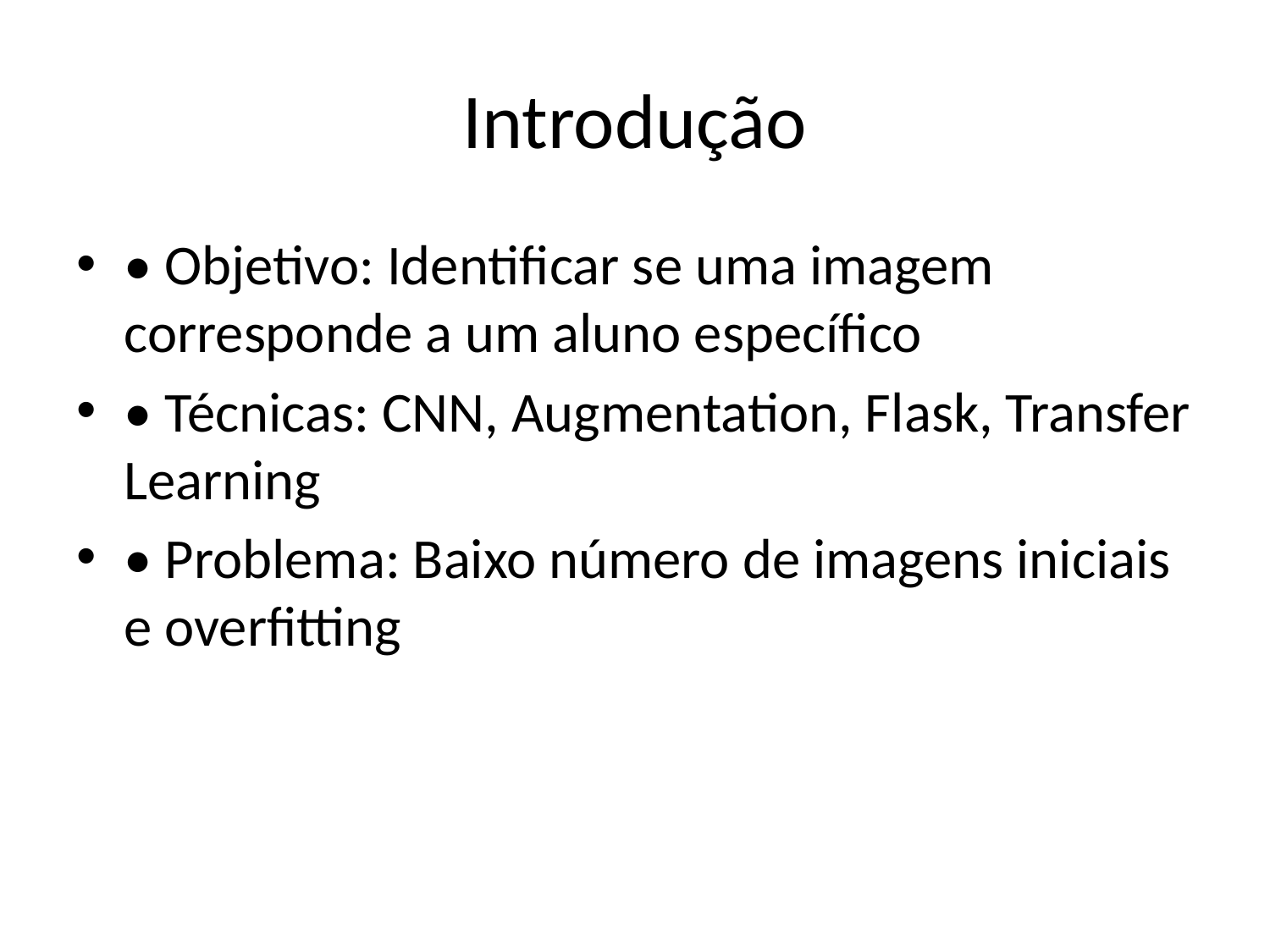

# Introdução
• Objetivo: Identificar se uma imagem corresponde a um aluno específico
• Técnicas: CNN, Augmentation, Flask, Transfer Learning
• Problema: Baixo número de imagens iniciais e overfitting